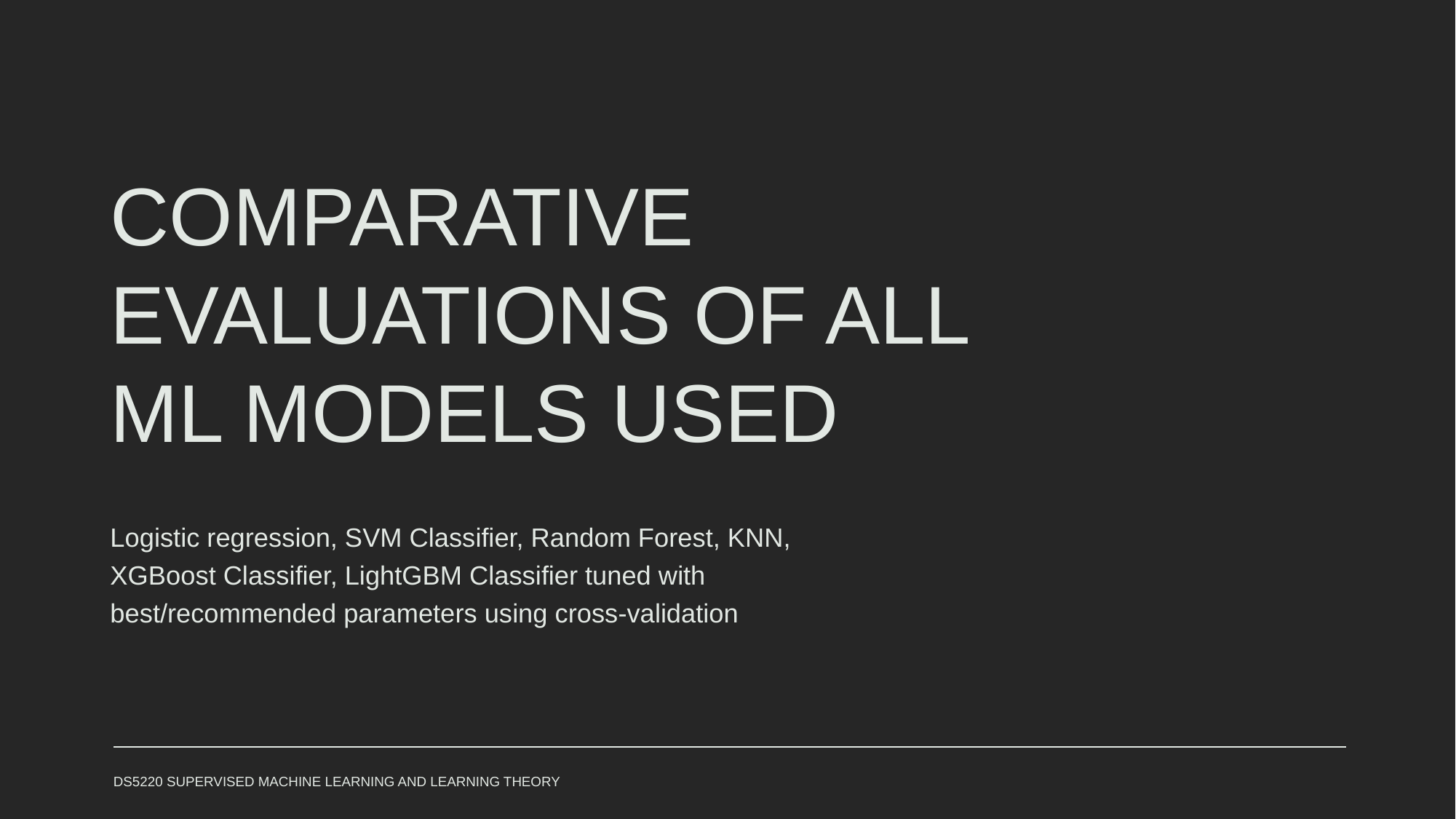

# COMPARATIVE EVALUATIONS OF ALL ML MODELS USED
Logistic regression, SVM Classifier, Random Forest, KNN, XGBoost Classifier, LightGBM Classifier tuned with best/recommended parameters using cross-validation
DS5220 SUPERVISED MACHINE LEARNING AND LEARNING THEORY